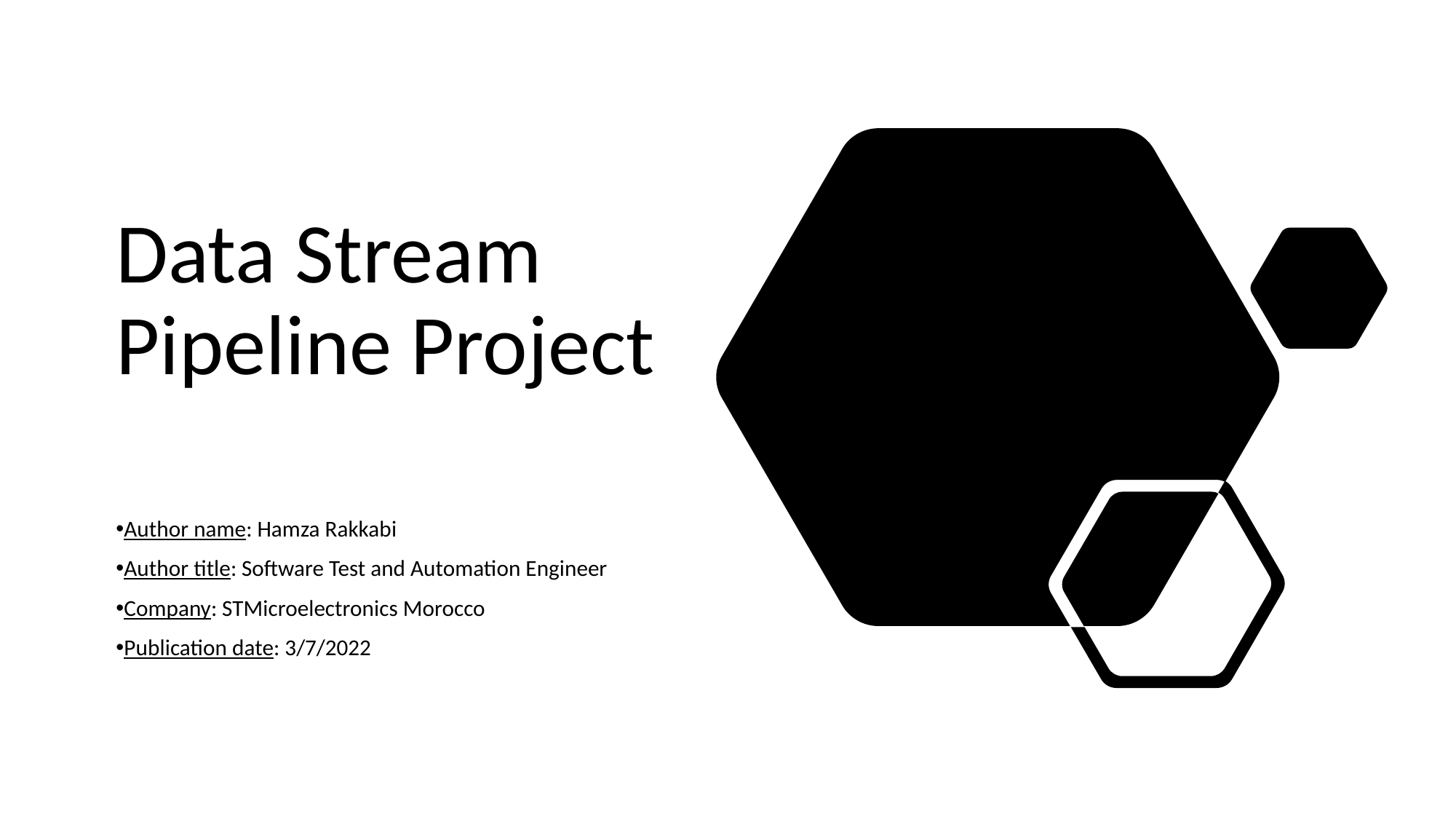

# Data Stream Pipeline Project

Author name: Hamza Rakkabi
Author title: Software Test and Automation Engineer
Company: STMicroelectronics Morocco
Publication date: 3/7/2022